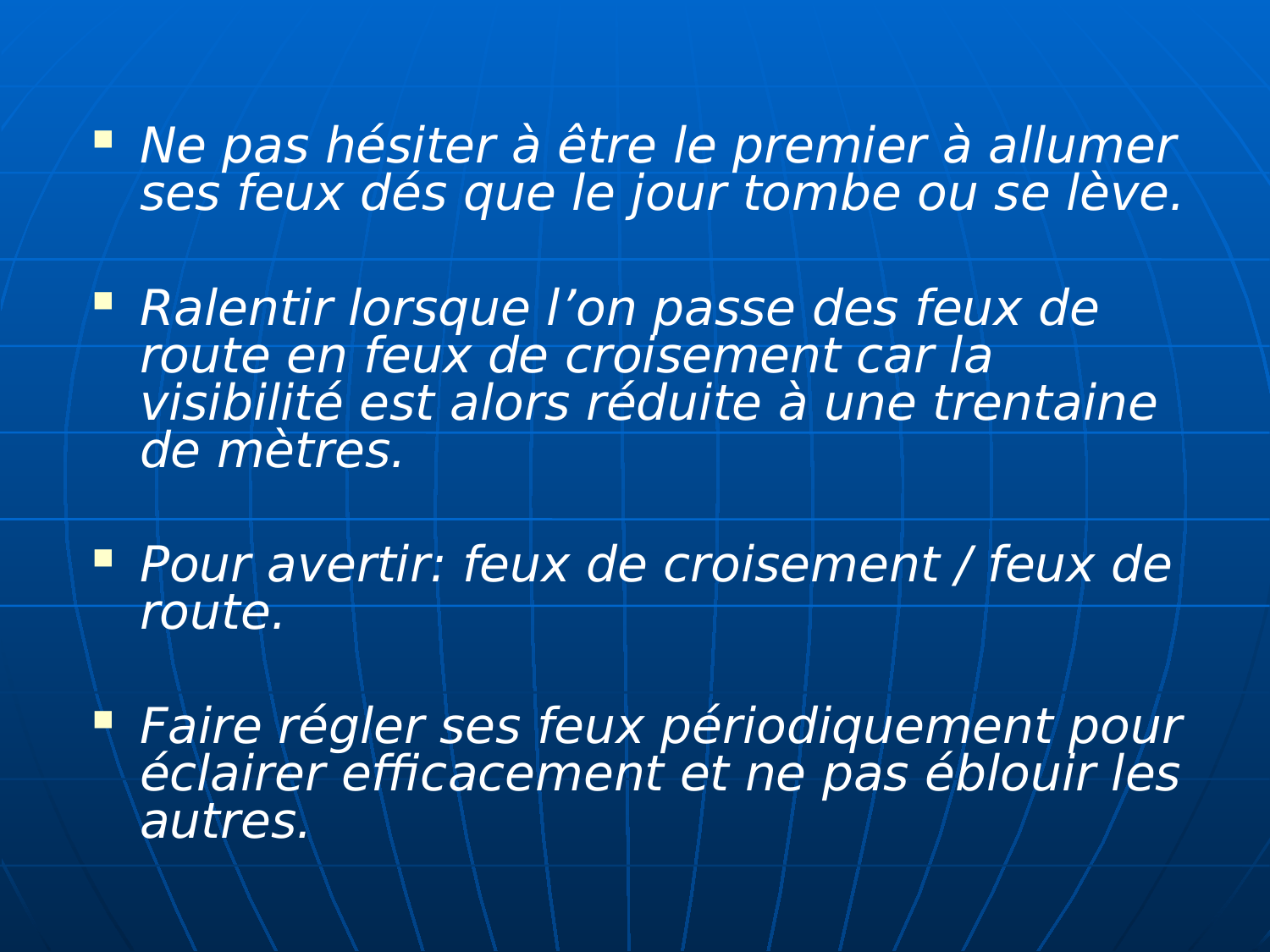

Ne pas hésiter à être le premier à allumer ses feux dés que le jour tombe ou se lève.

Ralentir lorsque l’on passe des feux de route en feux de croisement car la visibilité est alors réduite à une trentaine de mètres.

Pour avertir: feux de croisement / feux de route.

Faire régler ses feux périodiquement pour éclairer efficacement et ne pas éblouir les autres.